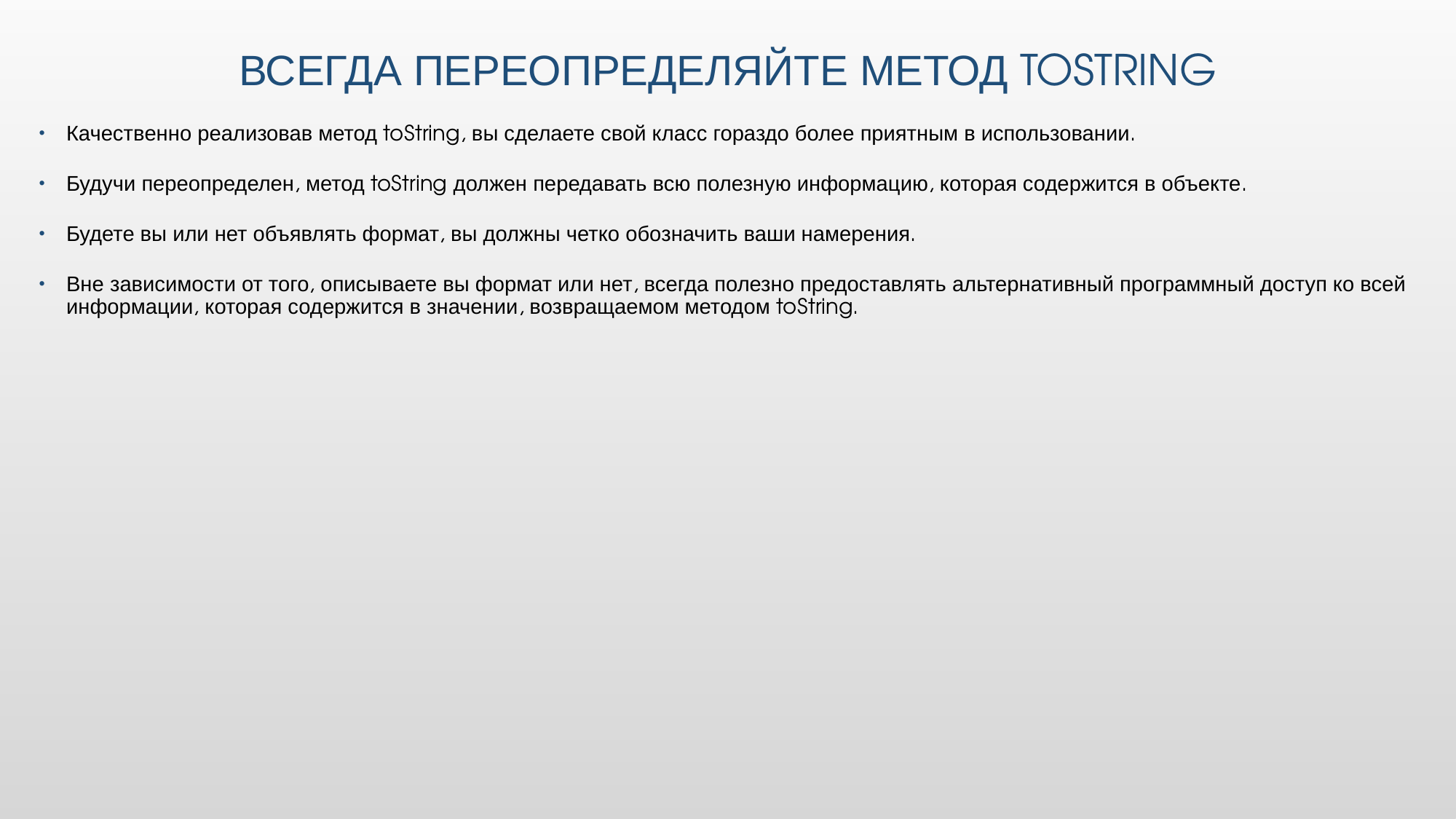

# Всегда переопределяйте метод toString
Качественно реализовав метод toString, вы сделаете свой класс гораздо более приятным в использовании.
Будучи переопределен, метод toString должен передавать всю полезную информацию, которая содержится в объекте.
Будете вы или нет объявлять формат, вы должны четко обозначить ваши намерения.
Вне зависимости от того, описываете вы формат или нет, всегда полезно предоставлять альтернативный программный доступ ко всей информации, которая содержится в значении, возвращаемом методом toString.